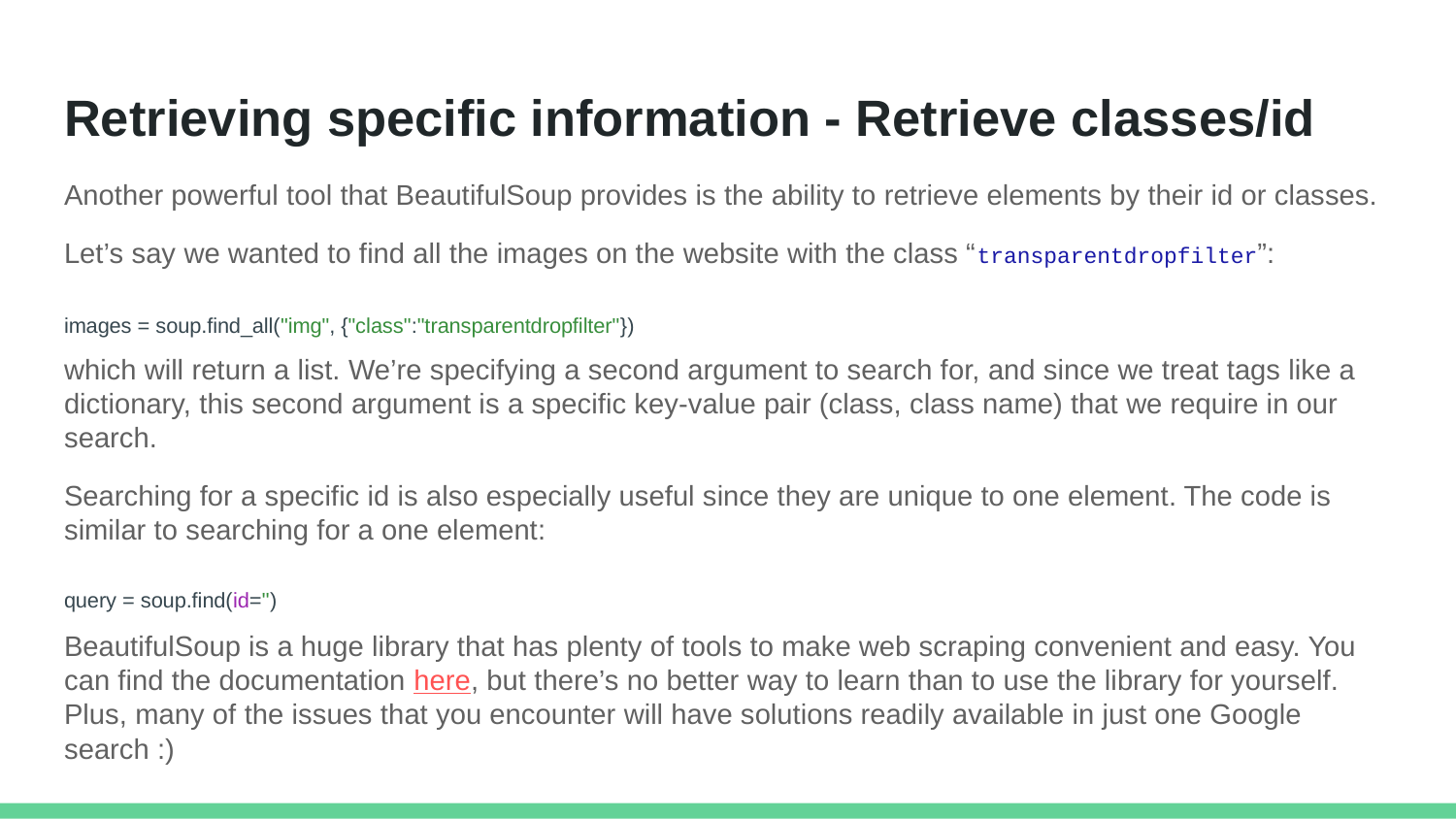

# Retrieving specific information - Retrieve classes/id

Another powerful tool that BeautifulSoup provides is the ability to retrieve elements by their id or classes.
Let’s say we wanted to find all the images on the website with the class “transparentdropfilter”:

which will return a list. We’re specifying a second argument to search for, and since we treat tags like a dictionary, this second argument is a specific key-value pair (class, class name) that we require in our search.
Searching for a specific id is also especially useful since they are unique to one element. The code is similar to searching for a one element:

BeautifulSoup is a huge library that has plenty of tools to make web scraping convenient and easy. You can find the documentation here, but there’s no better way to learn than to use the library for yourself. Plus, many of the issues that you encounter will have solutions readily available in just one Google search :)
images = soup.find_all("img", {"class":"transparentdropfilter"})

query = soup.find(id='')